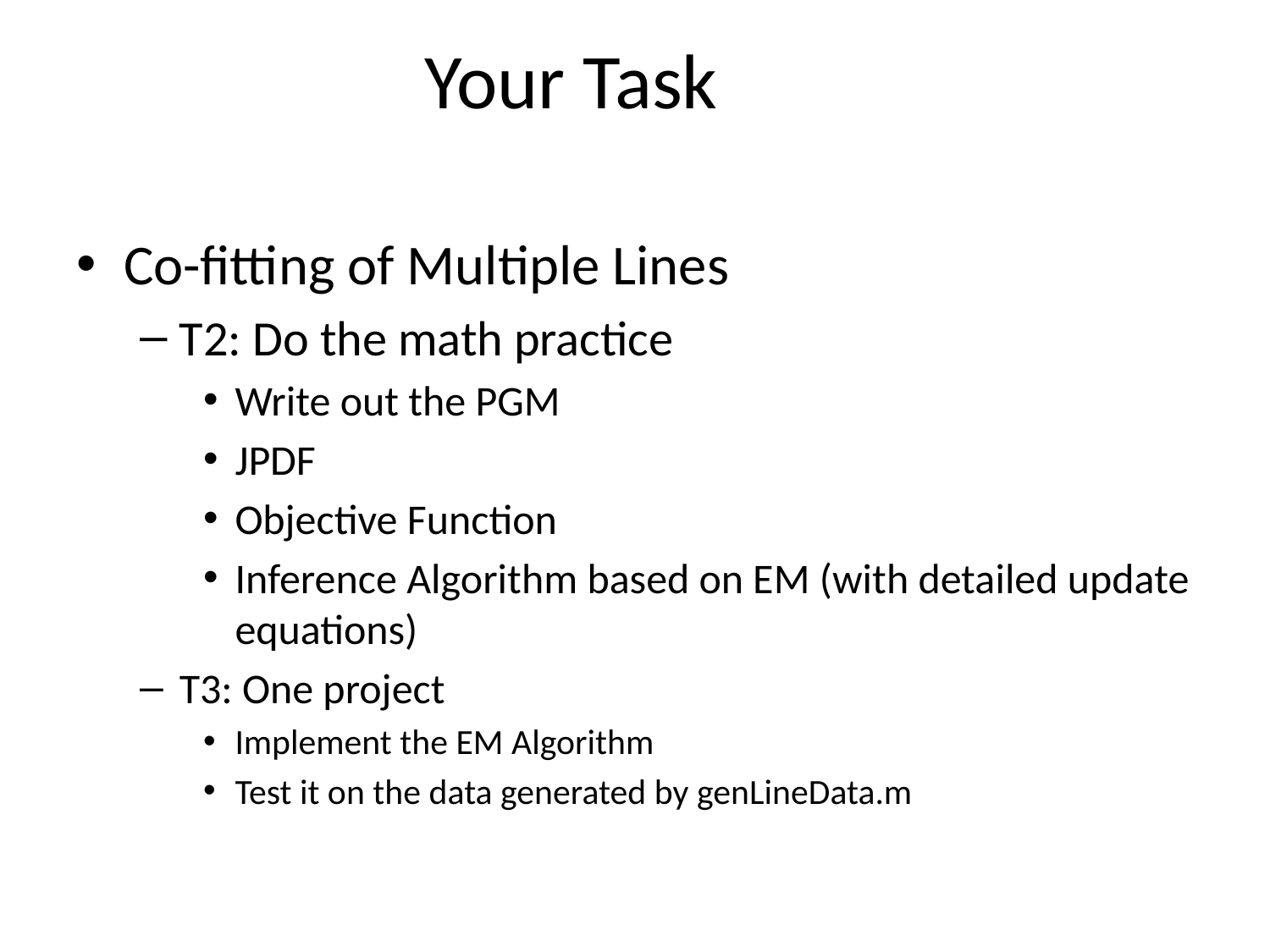

# Your Task
Co-fitting of Multiple Lines
T2: Do the math practice
Write out the PGM
JPDF
Objective Function
Inference Algorithm based on EM (with detailed update equations)
T3: One project
Implement the EM Algorithm
Test it on the data generated by genLineData.m